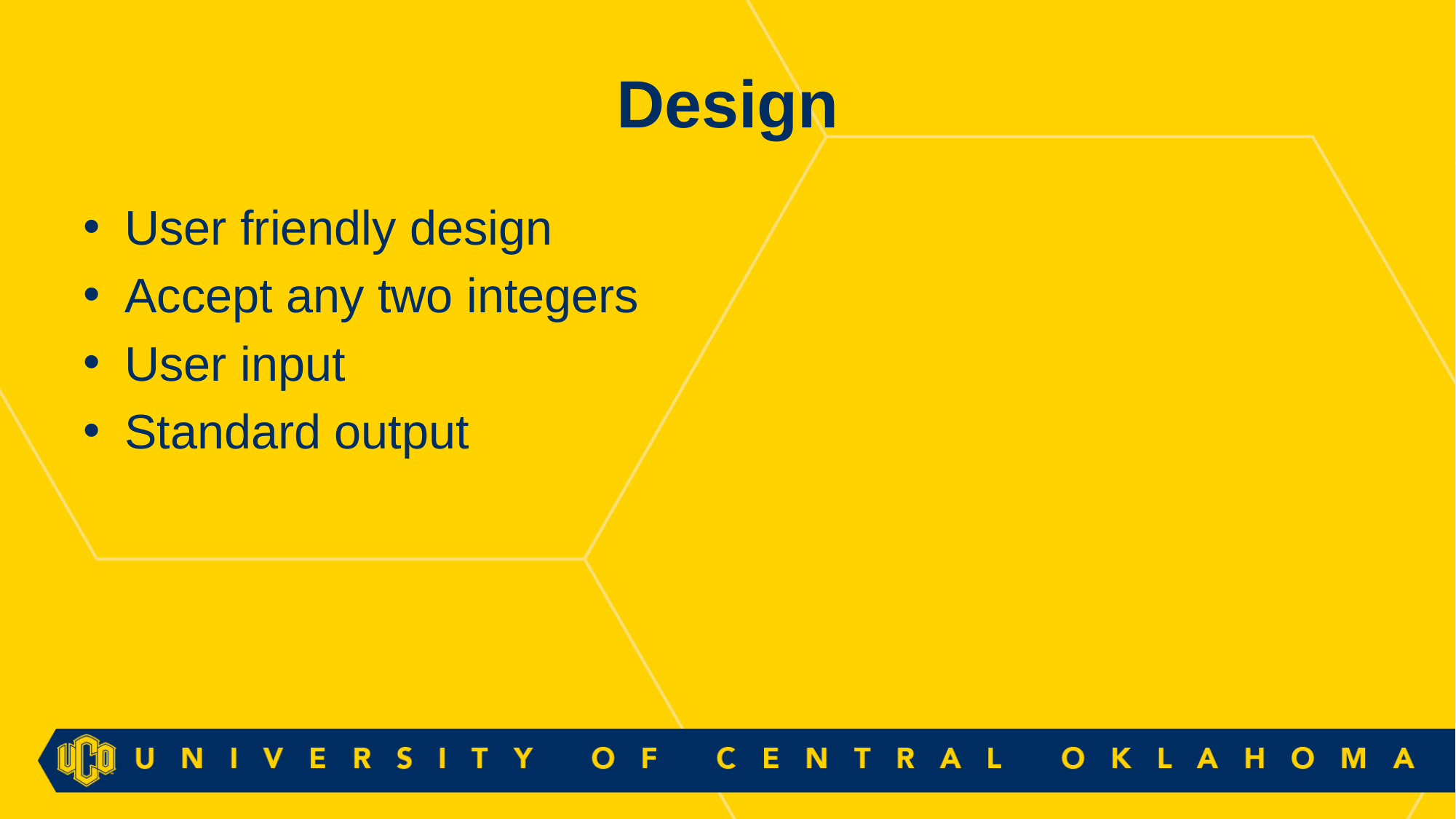

# Design
User friendly design
Accept any two integers
User input
Standard output